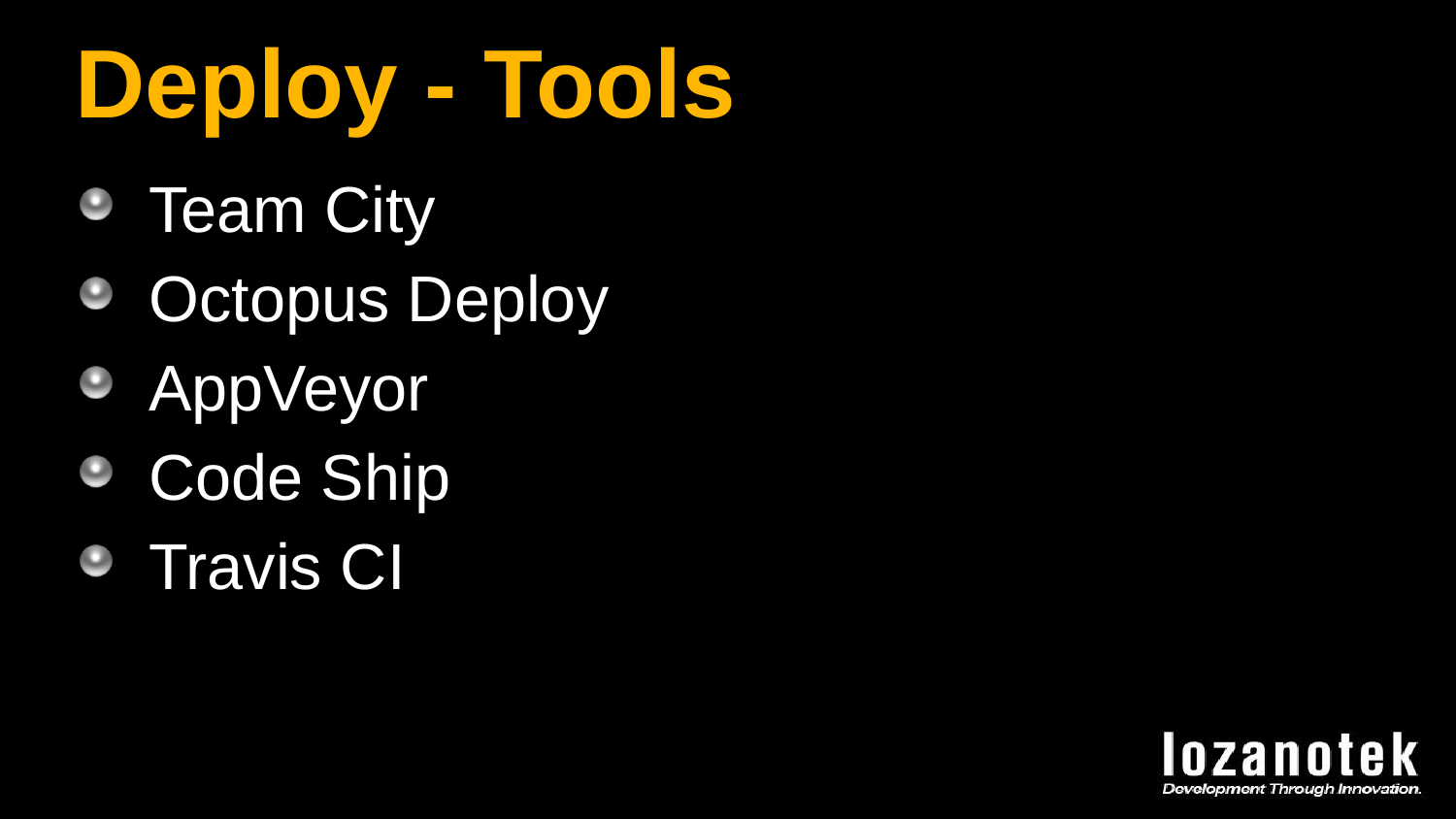

# Deploy - Tools
Team City
Octopus Deploy
AppVeyor
Code Ship
Travis CI